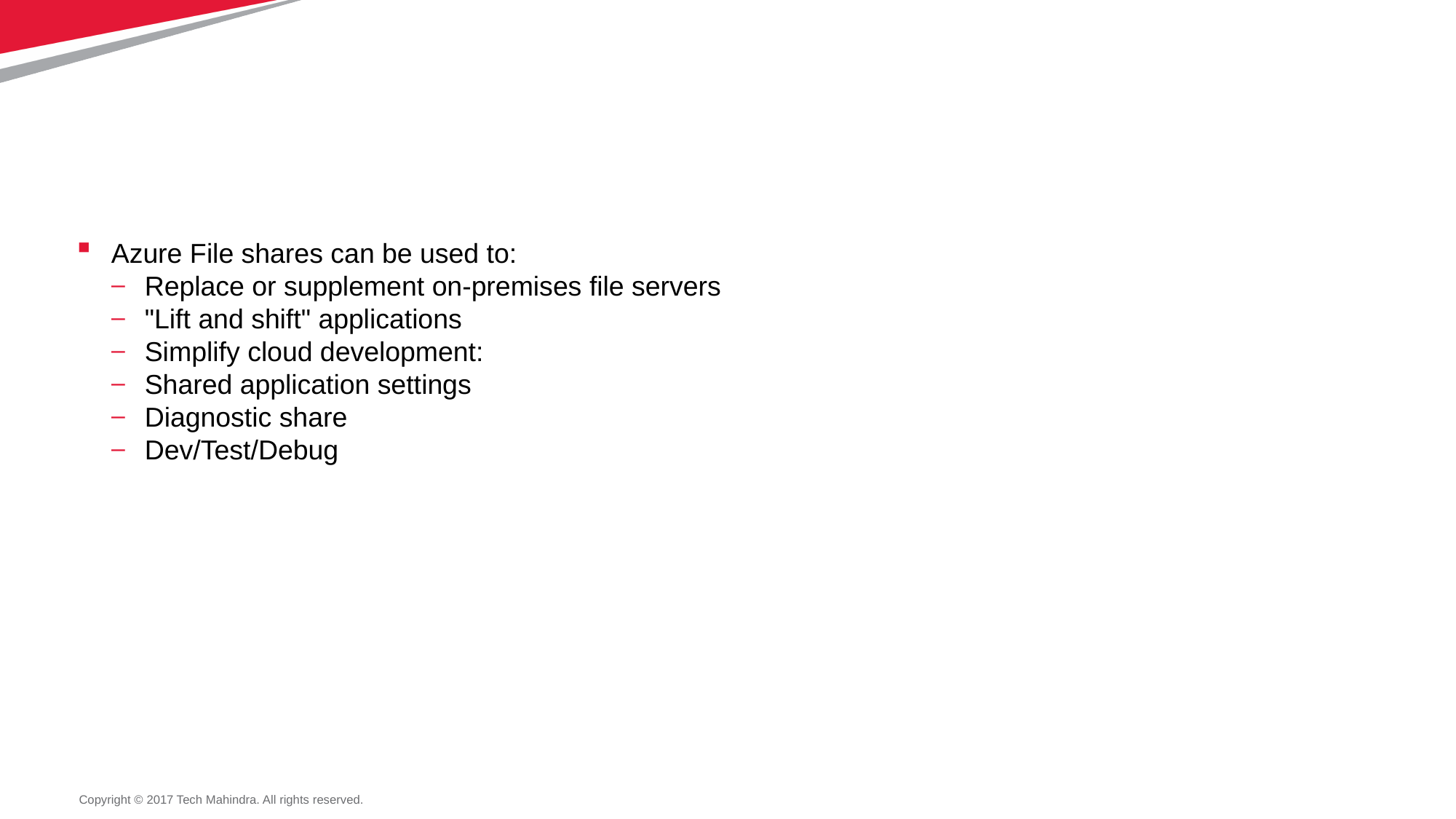

#
Azure File shares can be used to:
Replace or supplement on-premises file servers
"Lift and shift" applications
Simplify cloud development:
Shared application settings
Diagnostic share
Dev/Test/Debug